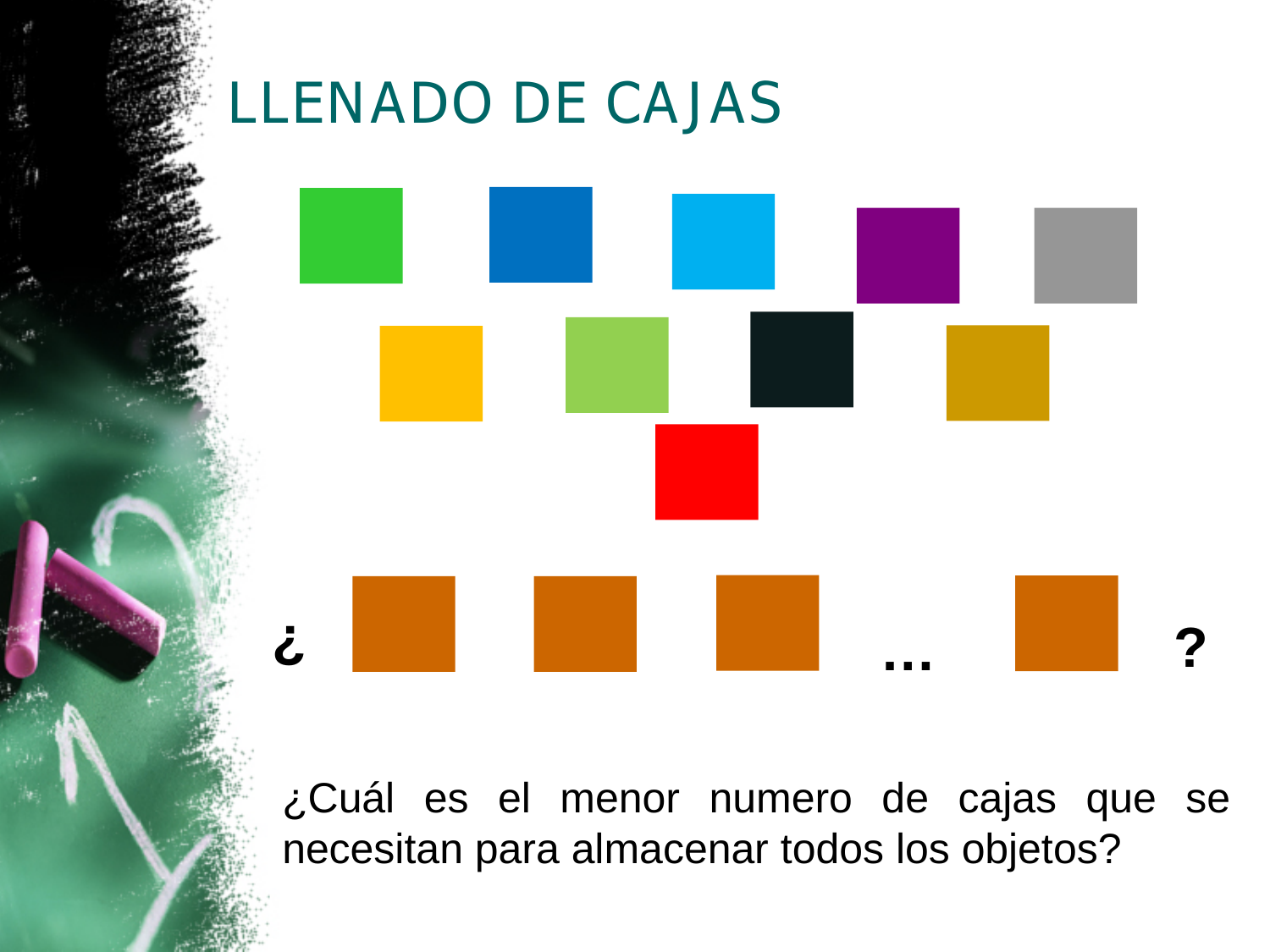

# LLENADO DE CAJAS

¿
?
…
¿Cuál es el menor numero de cajas que se necesitan para almacenar todos los objetos?